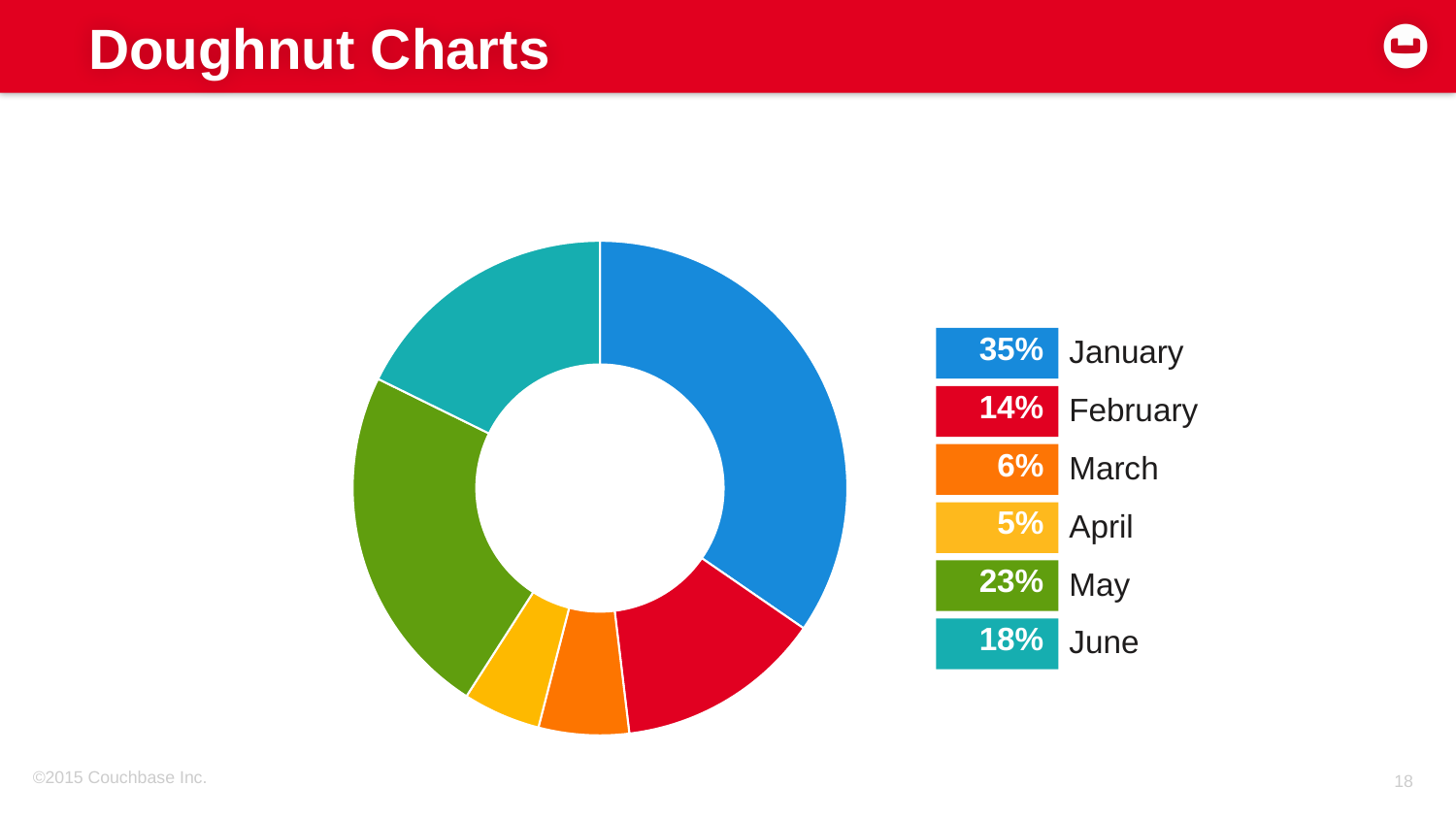

# Doughnut Charts

### Chart

| Category | Sales |
|---|---|
| January | 8.2 |
| February | 3.2 |
| March | 1.4 |
| April | 1.2 |
| May | 5.5 |
| June | 4.2 |
Instructions
When building a doughnut chart, copy and paste this chart and the separate legend and adjust the chart data to suit your needs. Remember to manually adjust the legend as it is not directly tied to the chart or its data.
35%
January
14%
February
6%
March
5%
April
23%
May
18%
June